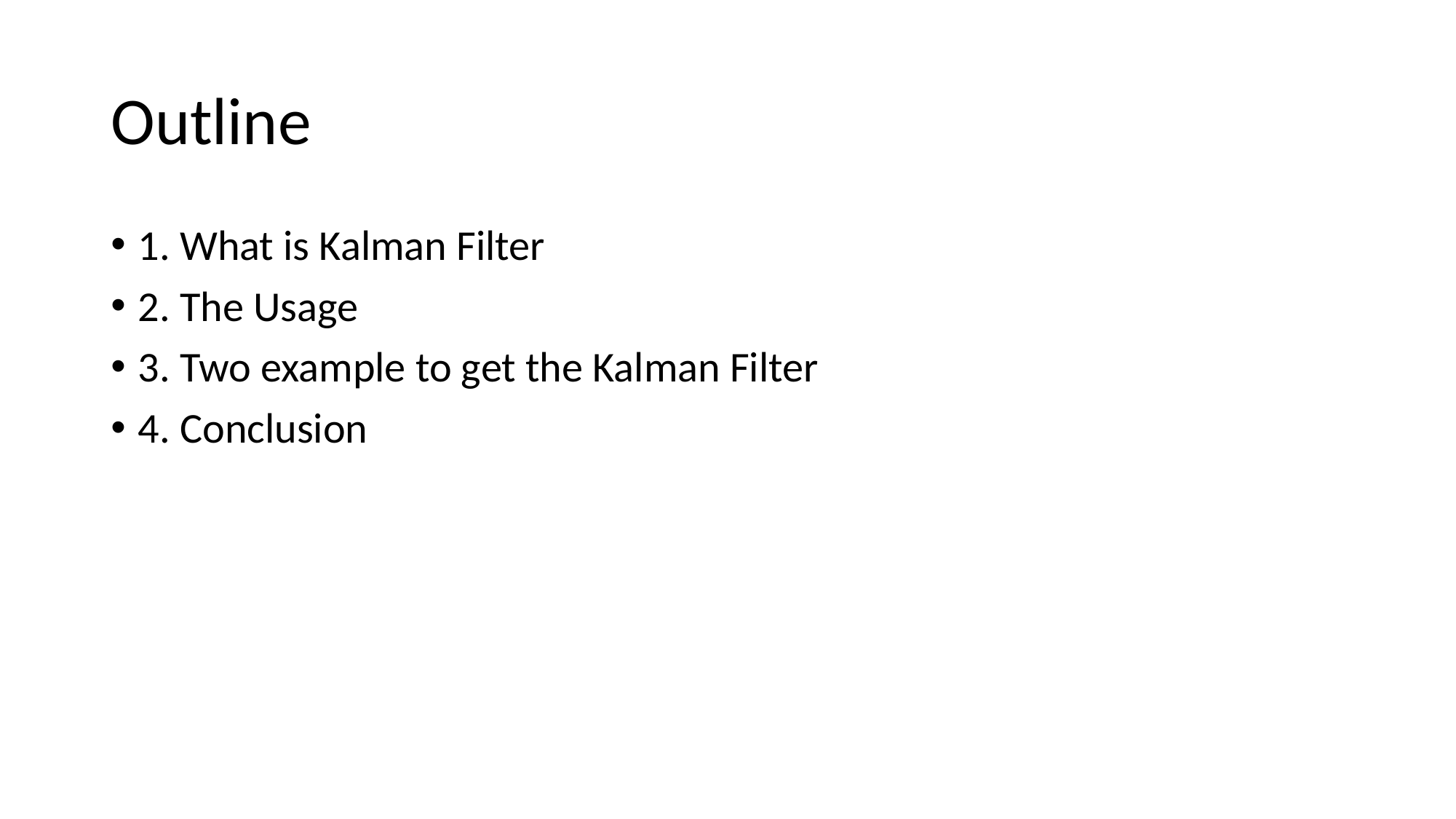

# Outline
1. What is Kalman Filter
2. The Usage
3. Two example to get the Kalman Filter
4. Conclusion